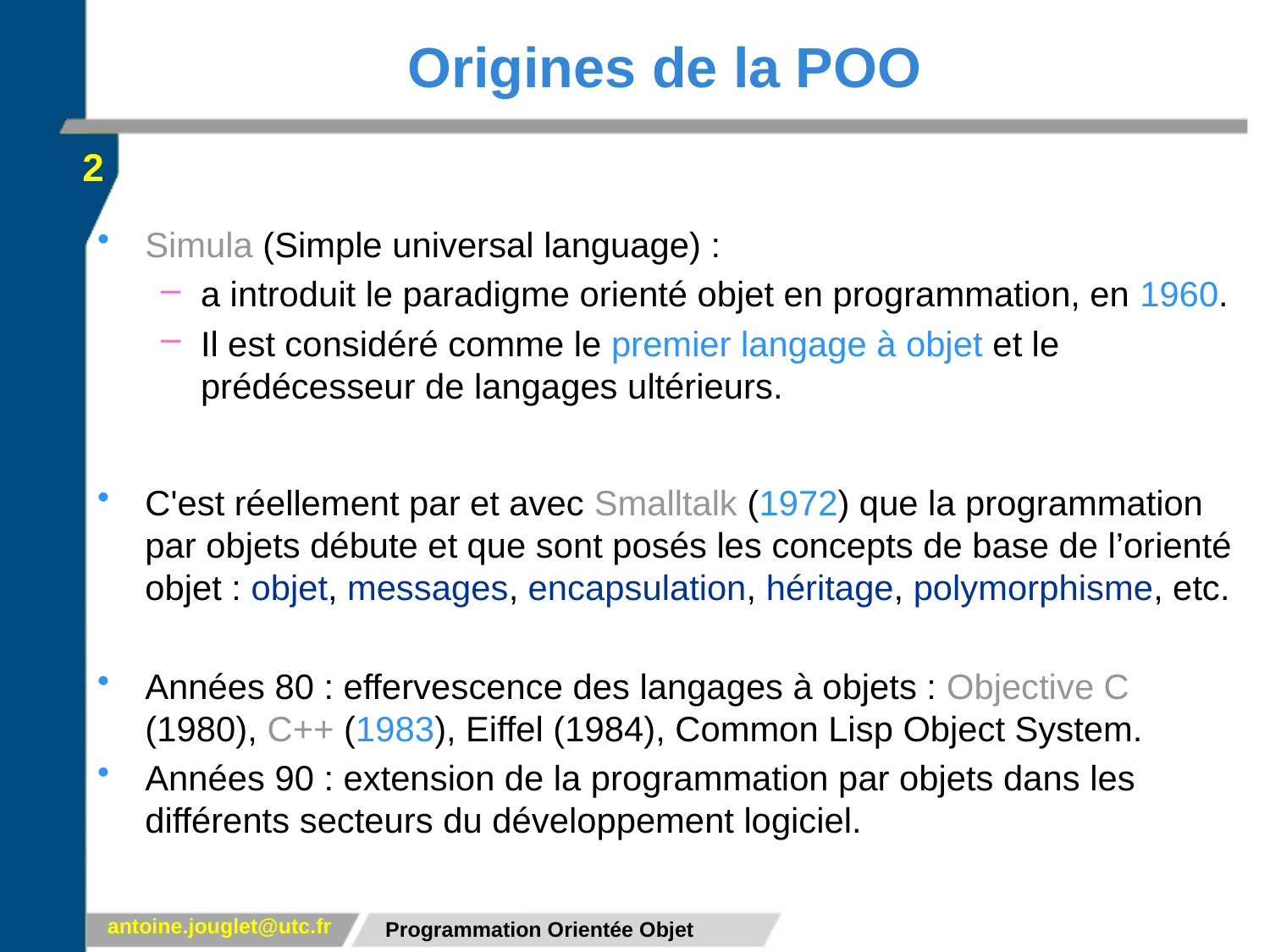

# Origines de la POO
2
Simula (Simple universal language) :
a introduit le paradigme orienté objet en programmation, en 1960.
Il est considéré comme le premier langage à objet et le prédécesseur de langages ultérieurs.

C'est réellement par et avec Smalltalk (1972) que la programmation par objets débute et que sont posés les concepts de base de l’orienté objet : objet, messages, encapsulation, héritage, polymorphisme, etc.

Années 80 : effervescence des langages à objets : Objective C (1980), C++ (1983), Eiffel (1984), Common Lisp Object System.
Années 90 : extension de la programmation par objets dans les différents secteurs du développement logiciel.